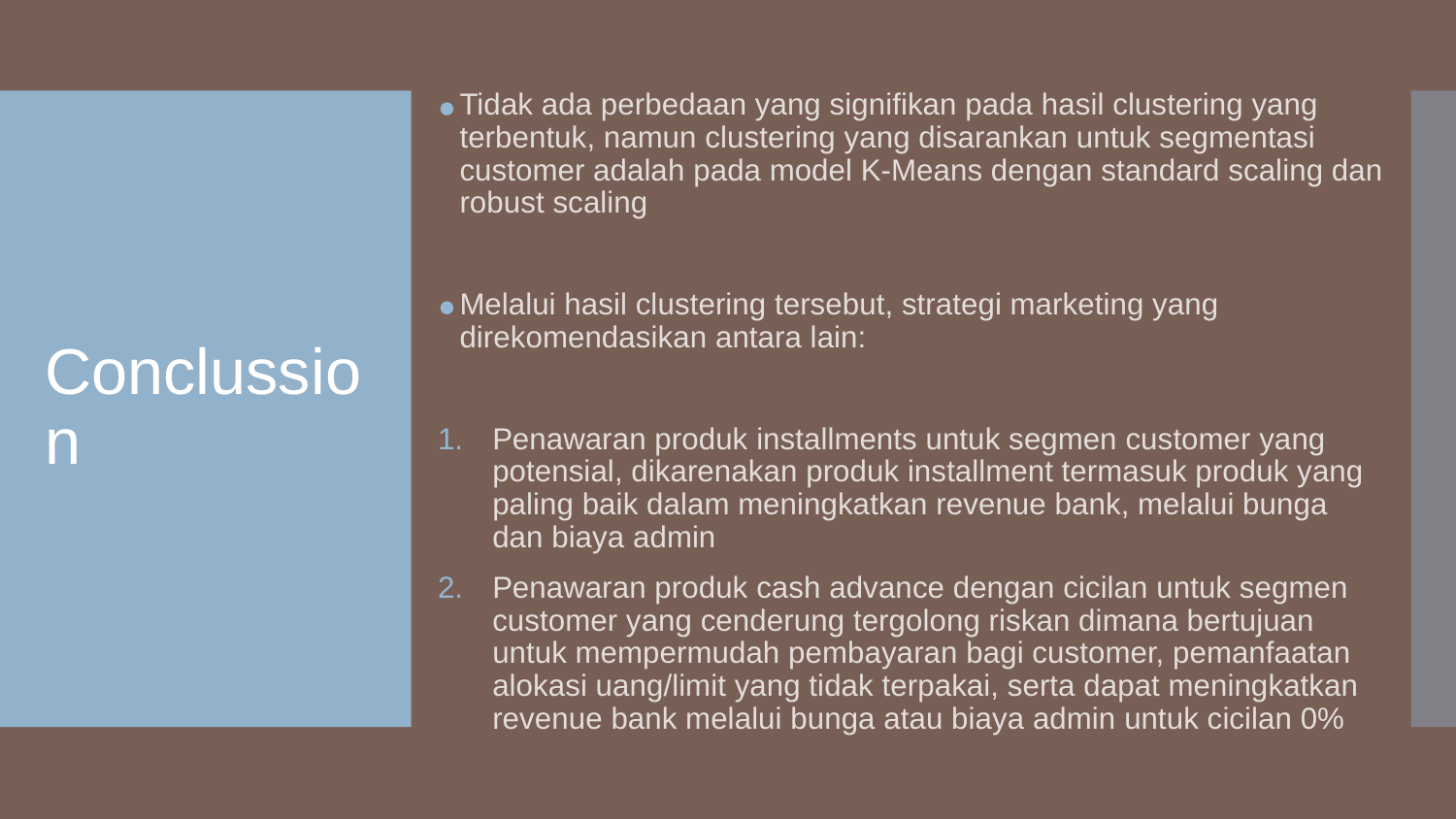

Tidak ada perbedaan yang signifikan pada hasil clustering yang terbentuk, namun clustering yang disarankan untuk segmentasi customer adalah pada model K-Means dengan standard scaling dan robust scaling

Melalui hasil clustering tersebut, strategi marketing yang direkomendasikan antara lain:

Penawaran produk installments untuk segmen customer yang potensial, dikarenakan produk installment termasuk produk yang paling baik dalam meningkatkan revenue bank, melalui bunga dan biaya admin
Penawaran produk cash advance dengan cicilan untuk segmen customer yang cenderung tergolong riskan dimana bertujuan untuk mempermudah pembayaran bagi customer, pemanfaatan alokasi uang/limit yang tidak terpakai, serta dapat meningkatkan revenue bank melalui bunga atau biaya admin untuk cicilan 0%
# Conclussion